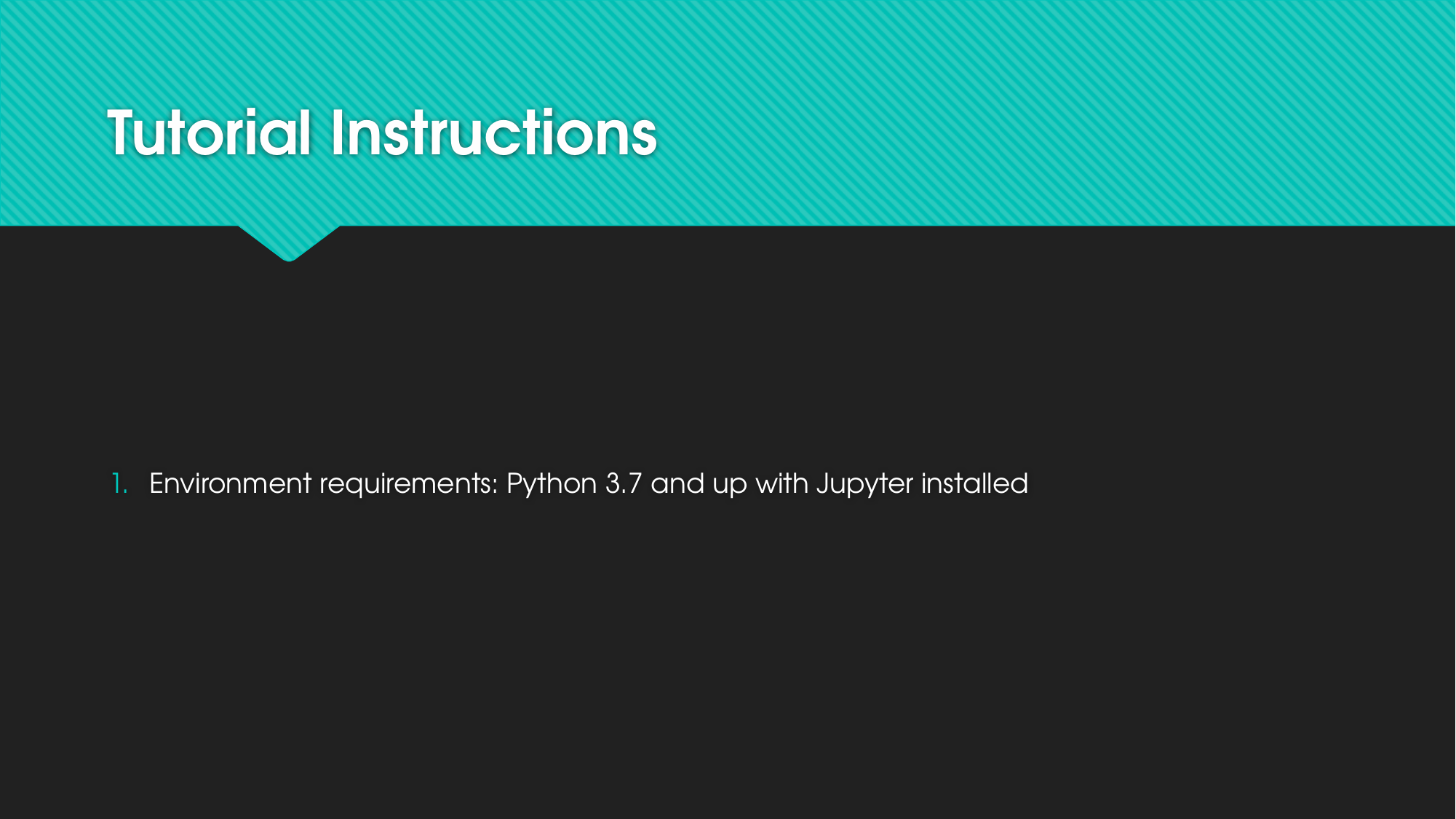

# Tutorial Instructions
Environment requirements: Python 3.7 and up with Jupyter installed